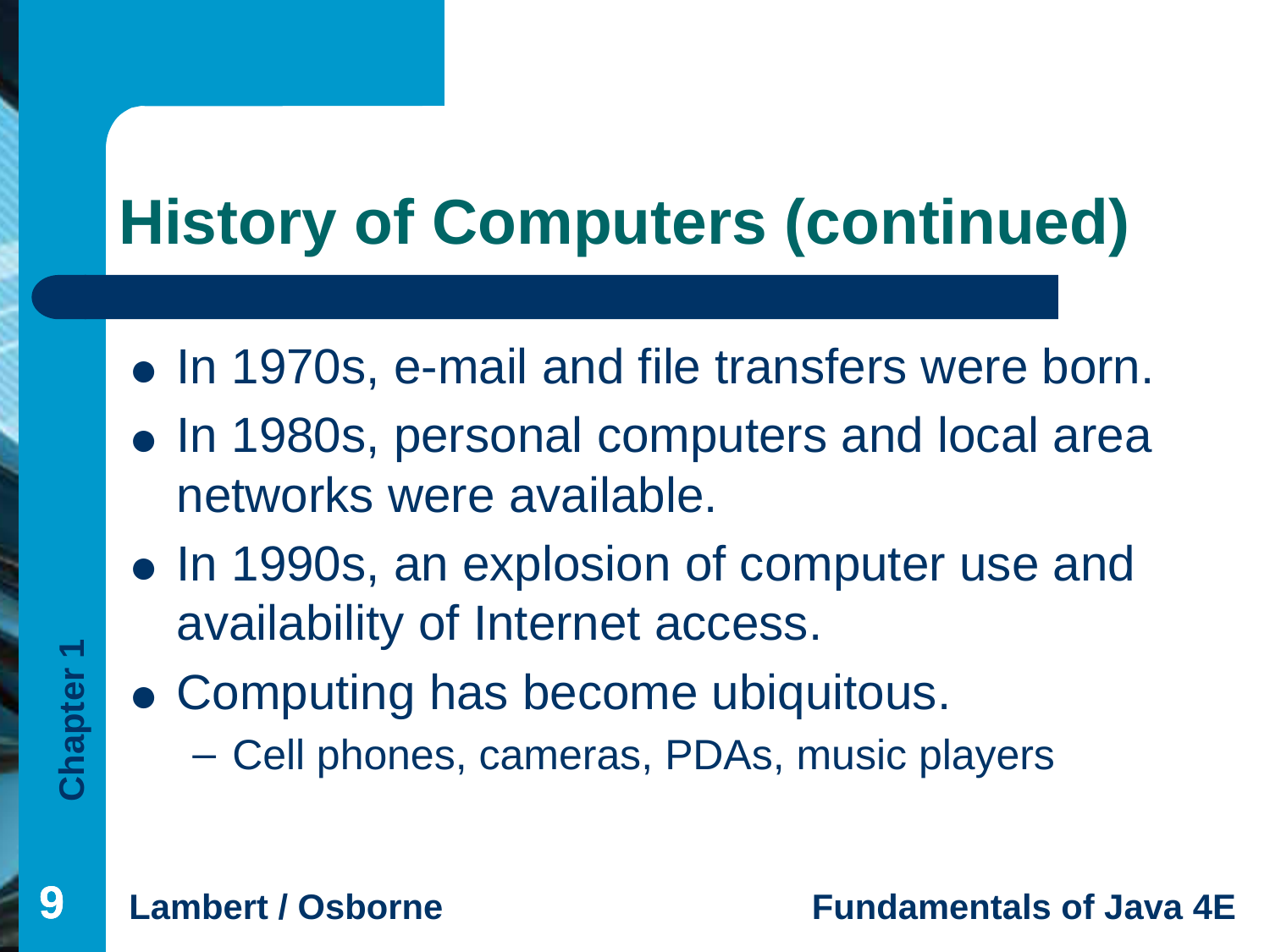

# History of Computers (continued)
In 1970s, e-mail and file transfers were born.
In 1980s, personal computers and local area networks were available.
In 1990s, an explosion of computer use and availability of Internet access.
Computing has become ubiquitous.
Cell phones, cameras, PDAs, music players
9
9
9